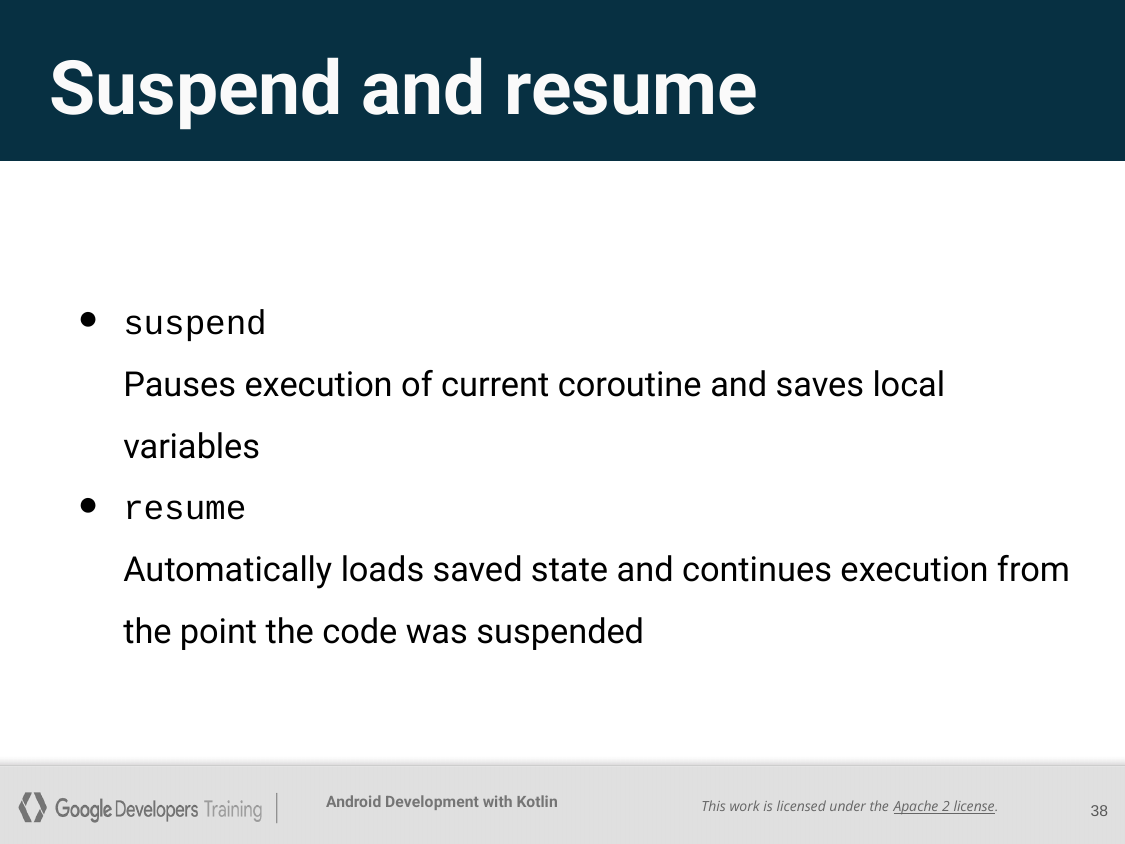

# Suspend and resume
suspend
Pauses execution of current coroutine and saves local variables
resume
Automatically loads saved state and continues execution from the point the code was suspended
38